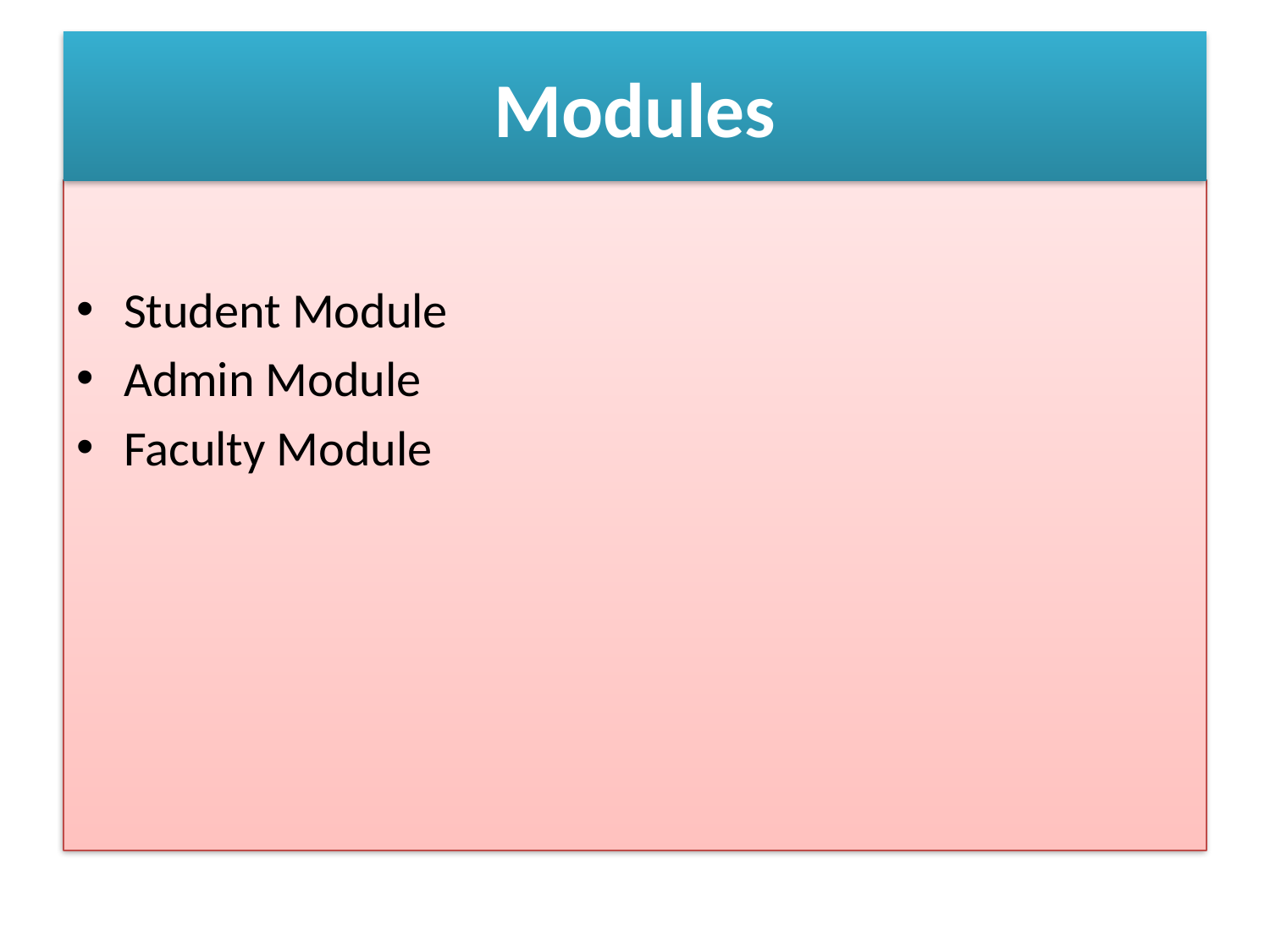

Modules

Student Module
Admin Module
Faculty Module